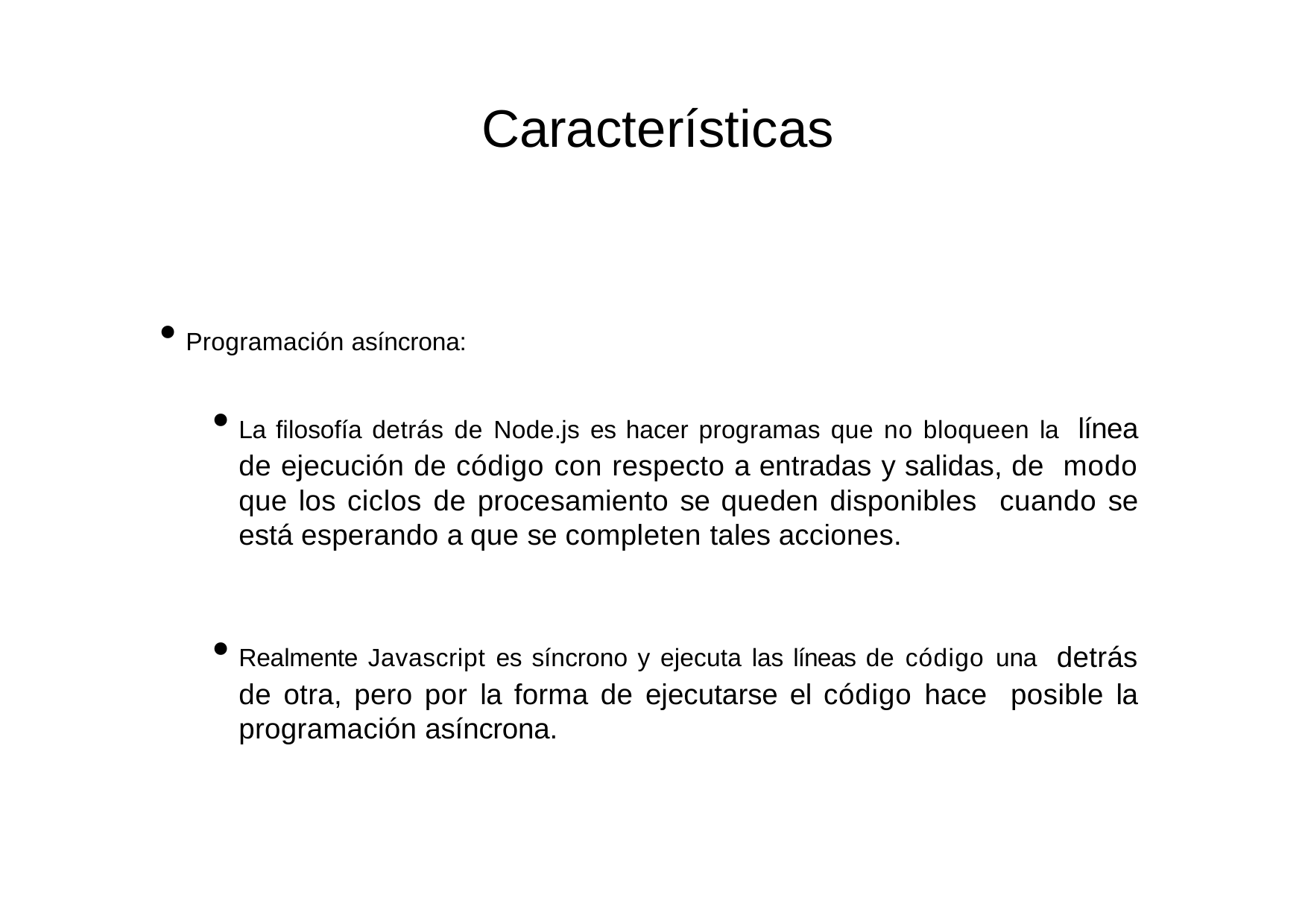

# Características
Programación asíncrona:

La ﬁlosofía detrás de Node.js es hacer programas que no bloqueen la  línea de ejecución de código con respecto a entradas y salidas, de  modo que los ciclos de procesamiento se queden disponibles  cuando se está esperando a que se completen tales acciones.

Realmente Javascript es síncrono y ejecuta las líneas de código una  detrás de otra, pero por la forma de ejecutarse el código hace  posible la programación asíncrona.